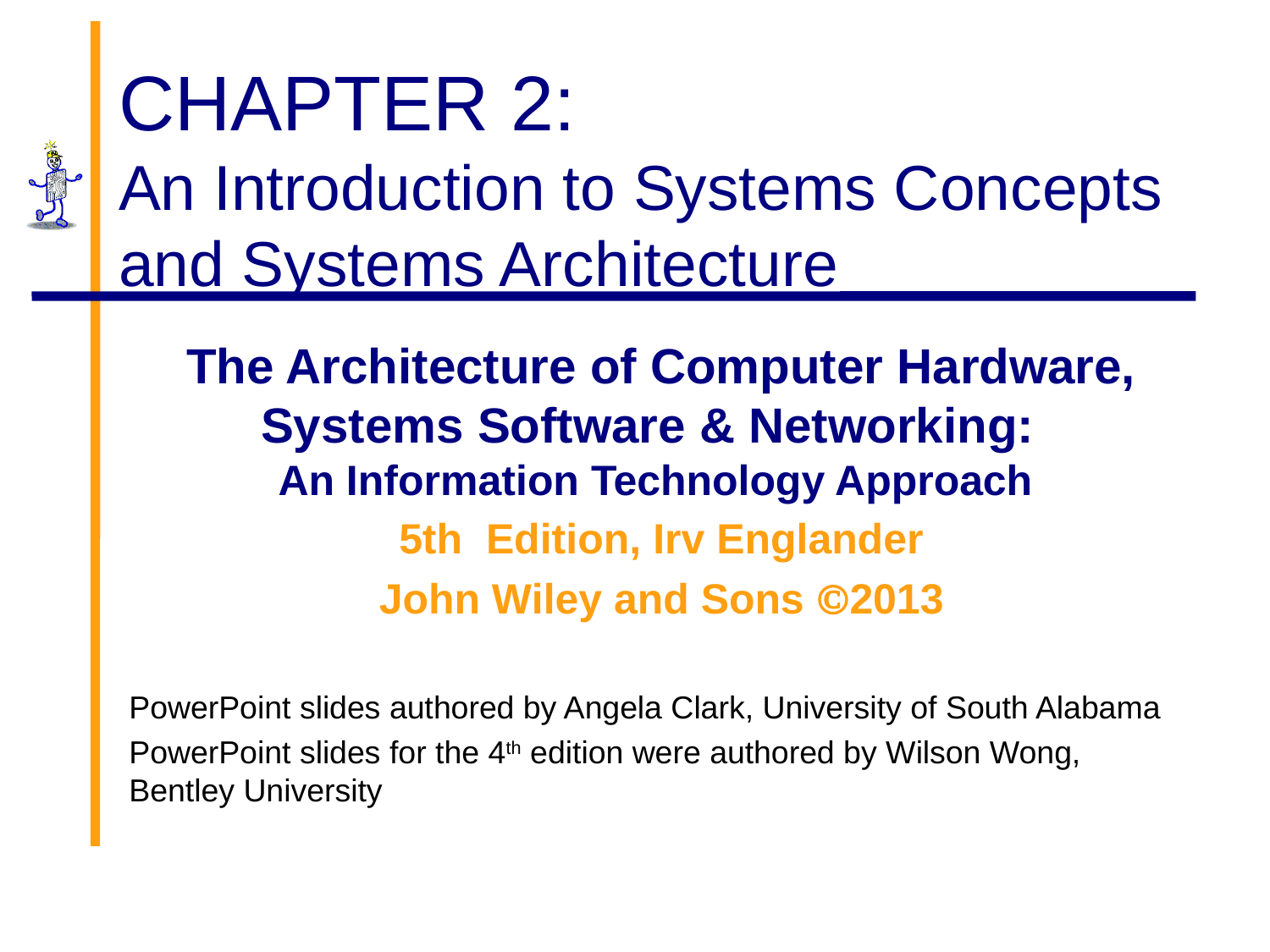

# CHAPTER 2: An Introduction to Systems Concepts and Systems Architecture
The Architecture of Computer Hardware, Systems Software & Networking:
An Information Technology Approach
5th  Edition, Irv Englander
John Wiley and Sons ©2013

PowerPoint slides authored by Angela Clark, University of South Alabama
PowerPoint slides for the 4th edition were authored by Wilson Wong, Bentley University